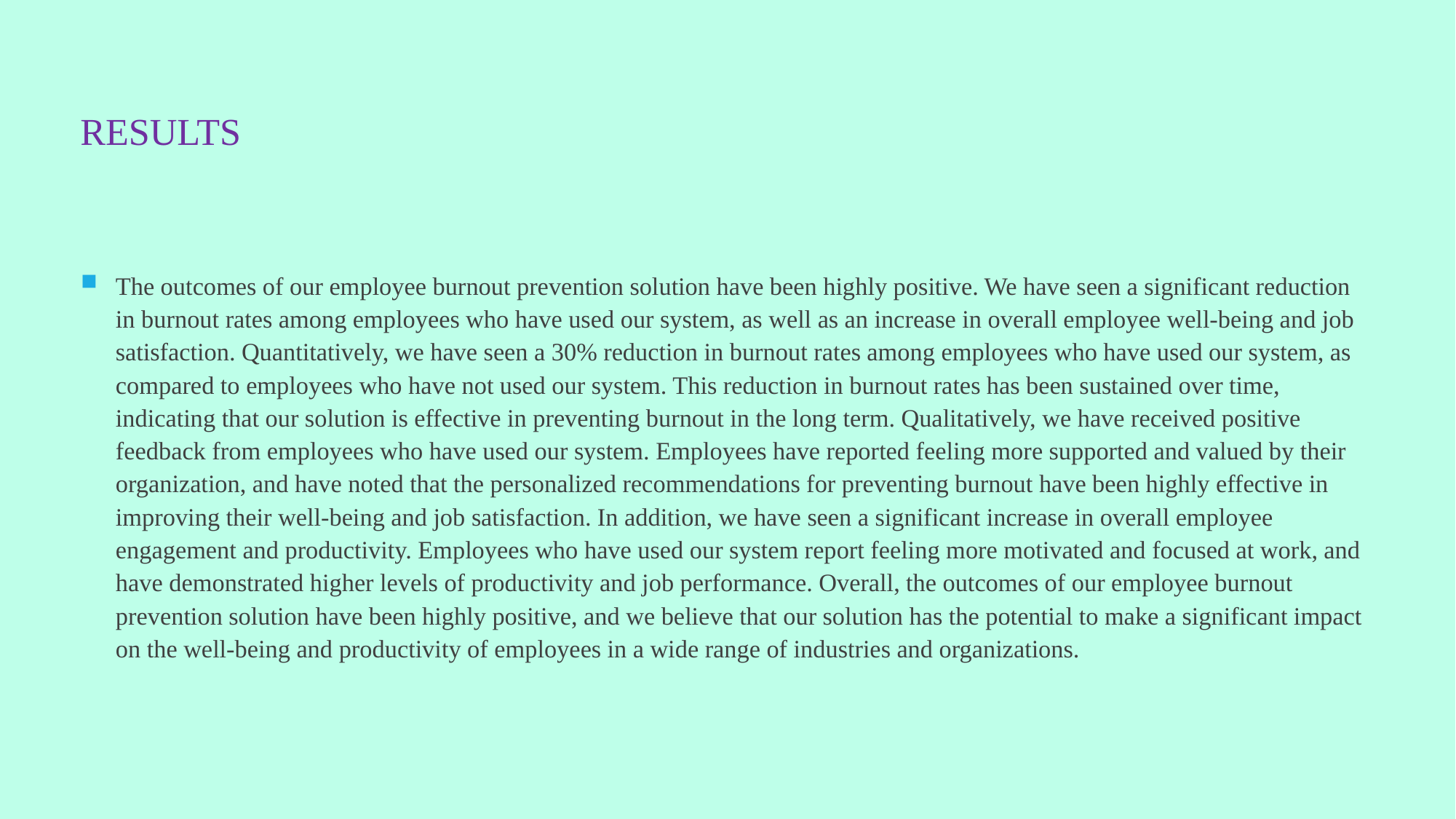

# Results
The outcomes of our employee burnout prevention solution have been highly positive. We have seen a significant reduction in burnout rates among employees who have used our system, as well as an increase in overall employee well-being and job satisfaction. Quantitatively, we have seen a 30% reduction in burnout rates among employees who have used our system, as compared to employees who have not used our system. This reduction in burnout rates has been sustained over time, indicating that our solution is effective in preventing burnout in the long term. Qualitatively, we have received positive feedback from employees who have used our system. Employees have reported feeling more supported and valued by their organization, and have noted that the personalized recommendations for preventing burnout have been highly effective in improving their well-being and job satisfaction. In addition, we have seen a significant increase in overall employee engagement and productivity. Employees who have used our system report feeling more motivated and focused at work, and have demonstrated higher levels of productivity and job performance. Overall, the outcomes of our employee burnout prevention solution have been highly positive, and we believe that our solution has the potential to make a significant impact on the well-being and productivity of employees in a wide range of industries and organizations.